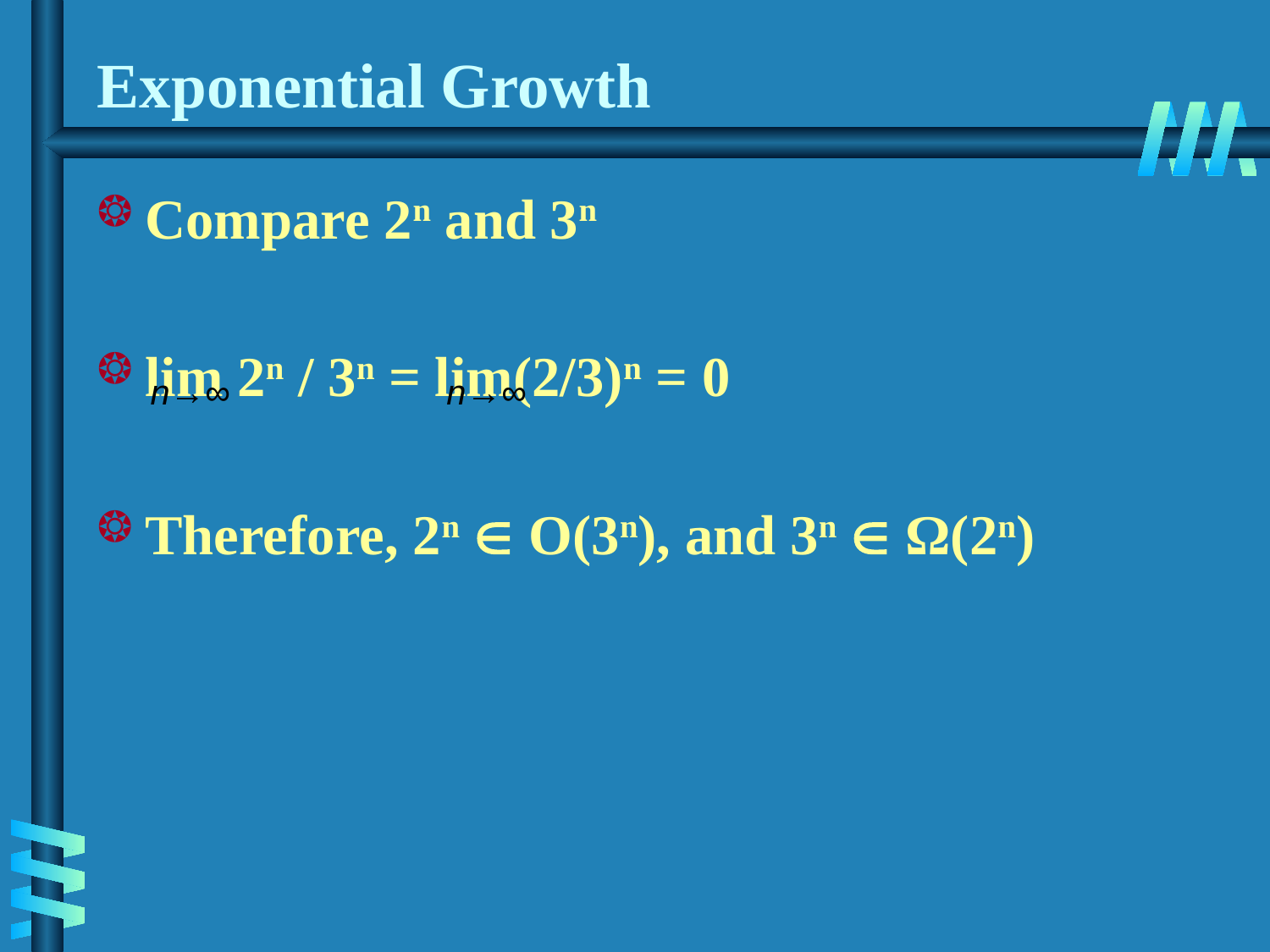

# Exponential Growth
Compare 2n and 3n

lim 2n / 3n = lim(2/3)n = 0

Therefore, 2n ∈ O(3n), and 3n ∈ Ω(2n)
n→∞
n→∞